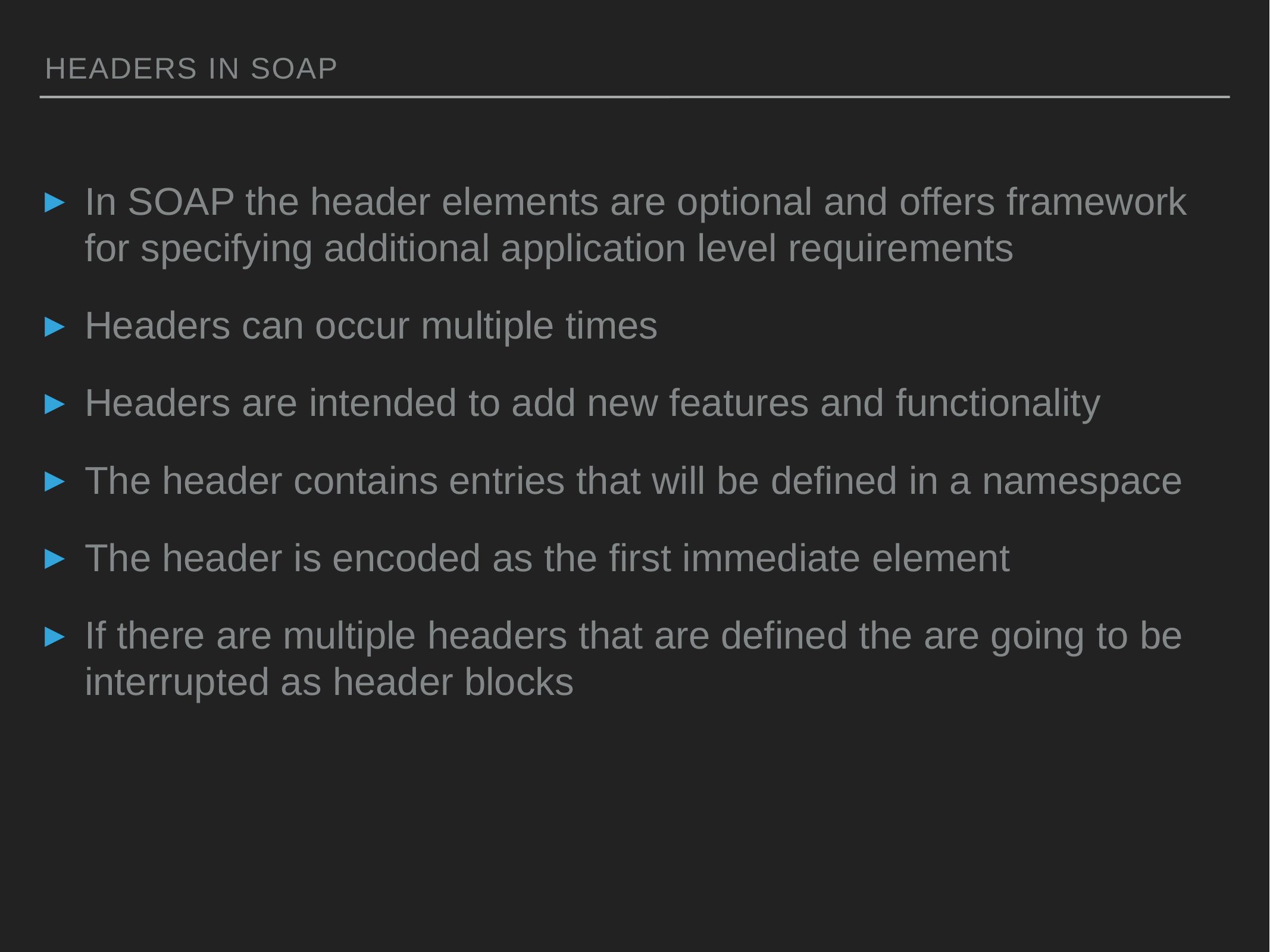

Headers in soap
In SOAP the header elements are optional and offers framework for specifying additional application level requirements
Headers can occur multiple times
Headers are intended to add new features and functionality
The header contains entries that will be defined in a namespace
The header is encoded as the first immediate element
If there are multiple headers that are defined the are going to be interrupted as header blocks